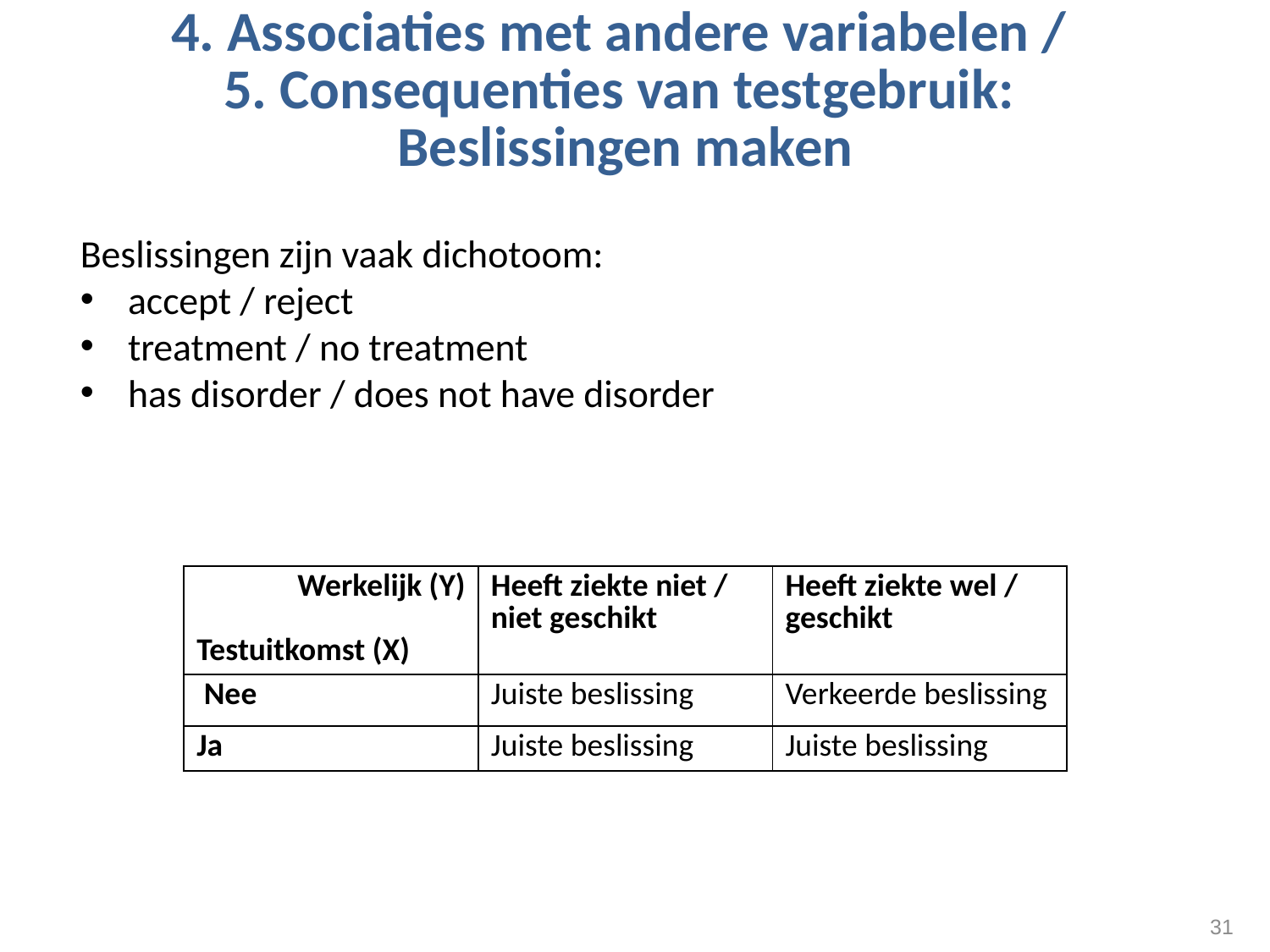

# 4. Associaties met andere variabelen / 5. Consequenties van testgebruik: Beslissingen maken

Beslissingen zijn vaak dichotoom:
accept / reject
treatment / no treatment
has disorder / does not have disorder

| Werkelijk (Y) Testuitkomst (X) | Heeft ziekte niet / niet geschikt | Heeft ziekte wel / geschikt |
| --- | --- | --- |
| Nee | Juiste beslissing | Verkeerde beslissing |
| Ja | Juiste beslissing | Juiste beslissing |
31